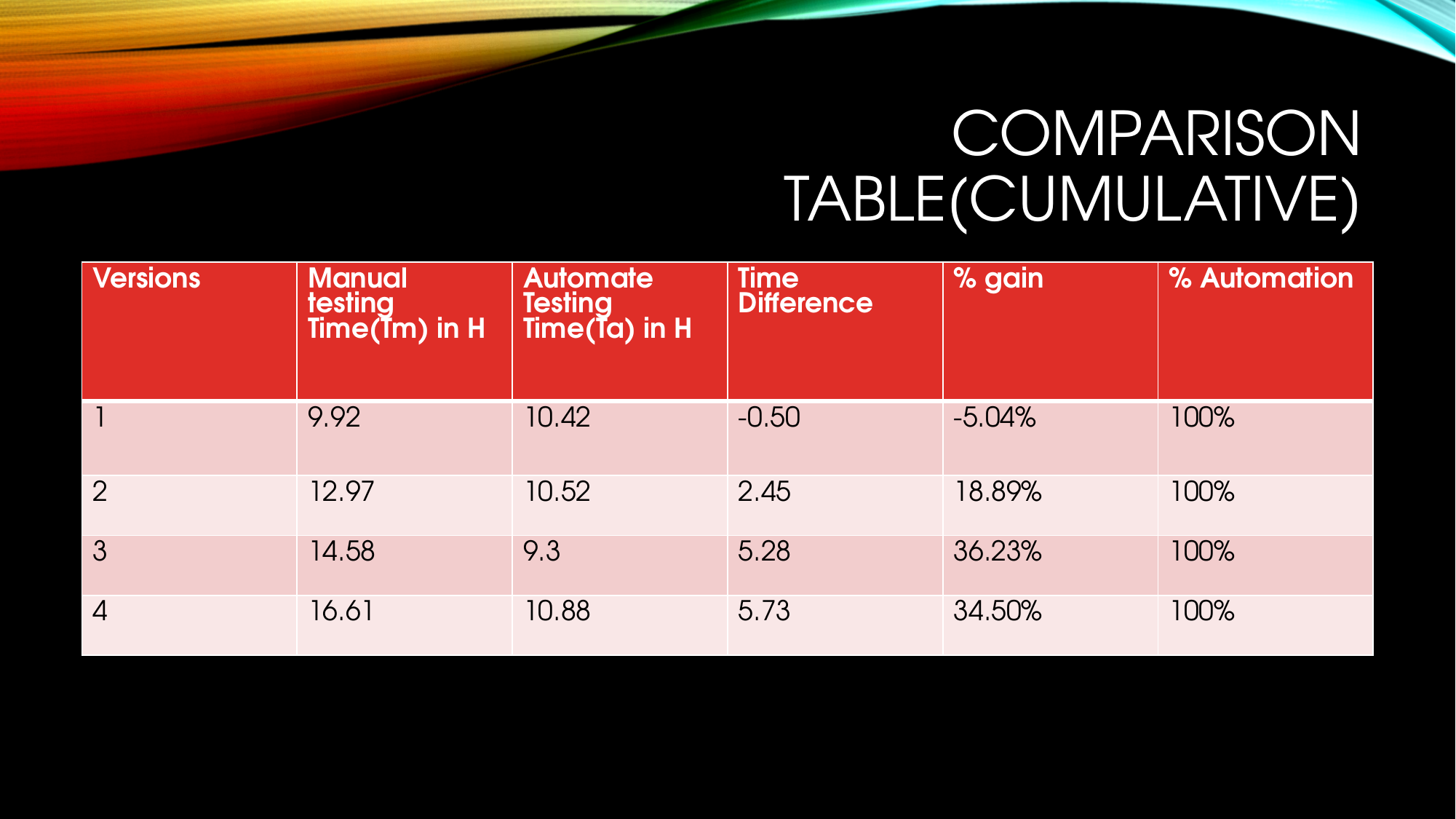

# Comparison TABLE(cumulative)
| Versions | Manual testing Time(Tm) in H | Automate Testing Time(Ta) in H | Time Difference | % gain | % Automation |
| --- | --- | --- | --- | --- | --- |
| 1 | 9.92 | 10.42 | -0.50 | -5.04% | 100% |
| 2 | 12.97 | 10.52 | 2.45 | 18.89% | 100% |
| 3 | 14.58 | 9.3 | 5.28 | 36.23% | 100% |
| 4 | 16.61 | 10.88 | 5.73 | 34.50% | 100% |